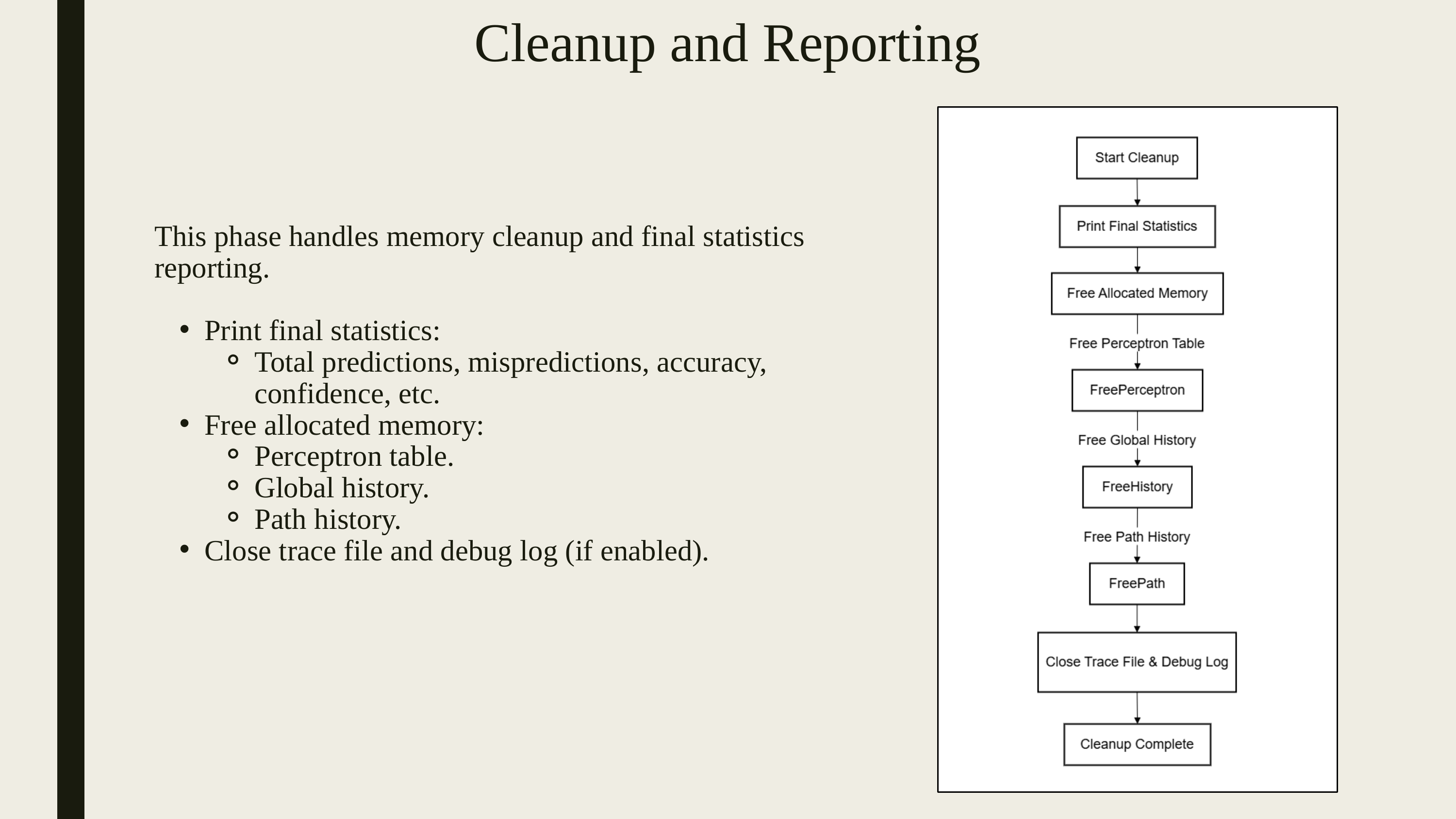

Cleanup and Reporting

This phase handles memory cleanup and final statistics reporting.

Print final statistics:
Total predictions, mispredictions, accuracy,    confidence, etc.
Free allocated memory:
Perceptron table.
Global history.
Path history.
Close trace file and debug log (if enabled).